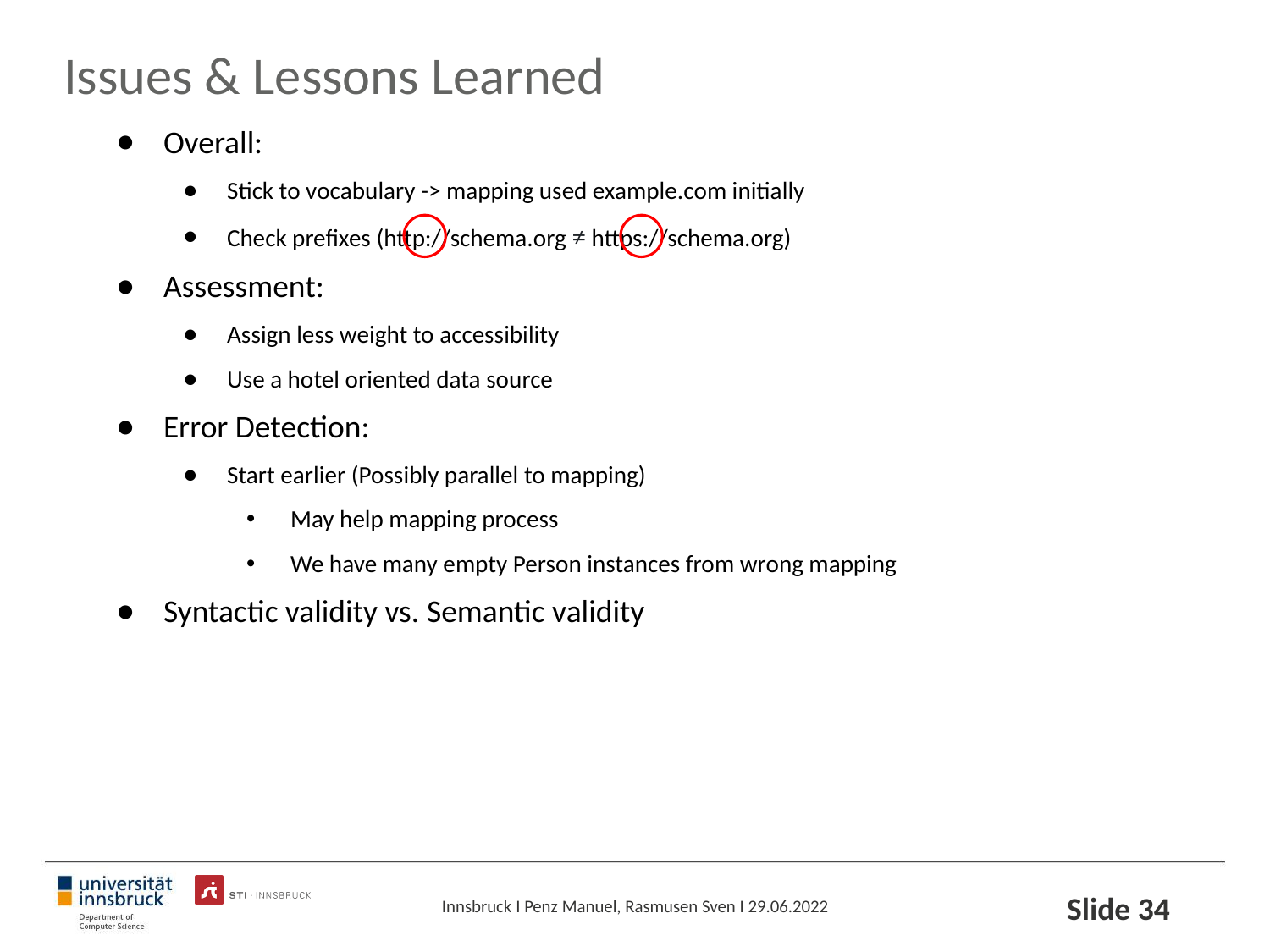

# Issues & Lessons Learned

Overall:
Stick to vocabulary -> mapping used example.com initially
Check prefixes (http://schema.org ≠ https://schema.org)
Assessment:
Assign less weight to accessibility
Use a hotel oriented data source
Error Detection:
Start earlier (Possibly parallel to mapping)
May help mapping process
We have many empty Person instances from wrong mapping
Syntactic validity vs. Semantic validity

Slide 34
Innsbruck I Penz Manuel, Rasmusen Sven I 29.06.2022